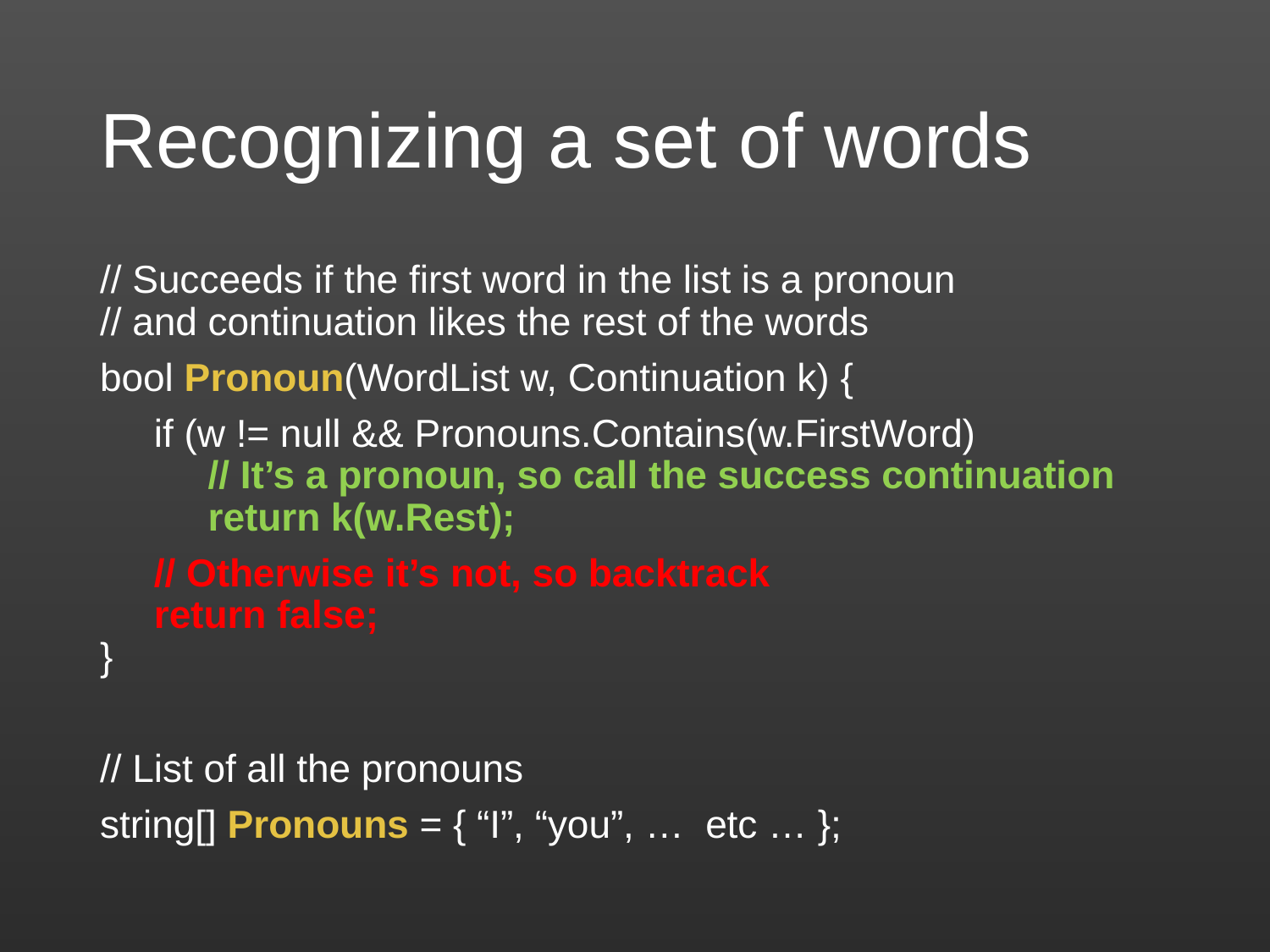

# Recognizing a set of words
// Succeeds if the first word in the list is a pronoun
// and continuation likes the rest of the words
bool Pronoun(WordList w, Continuation k) {
     if (w != null && Pronouns.Contains(w.FirstWord)
          // It’s a pronoun, so call the success continuation
          return k(w.Rest);
     // Otherwise it’s not, so backtrack
     return false;
}

// List of all the pronouns
string[] Pronouns = { “I”, “you”, …  etc … };